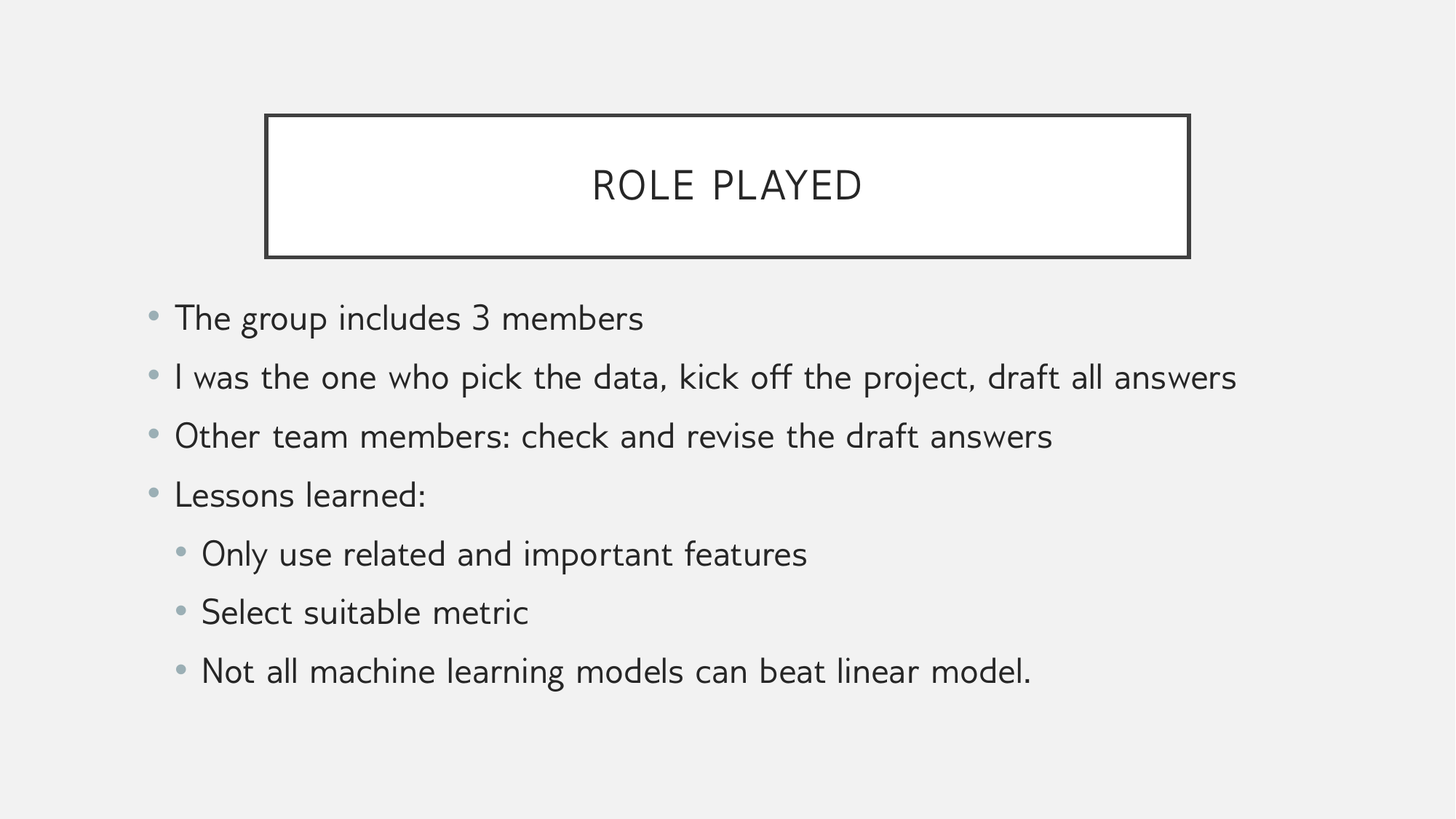

# ROLE PLAYED
The group includes 3 members
I was the one who pick the data, kick off the project, draft all answers
Other team members: check and revise the draft answers
Lessons learned:
Only use related and important features
Select suitable metric
Not all machine learning models can beat linear model.